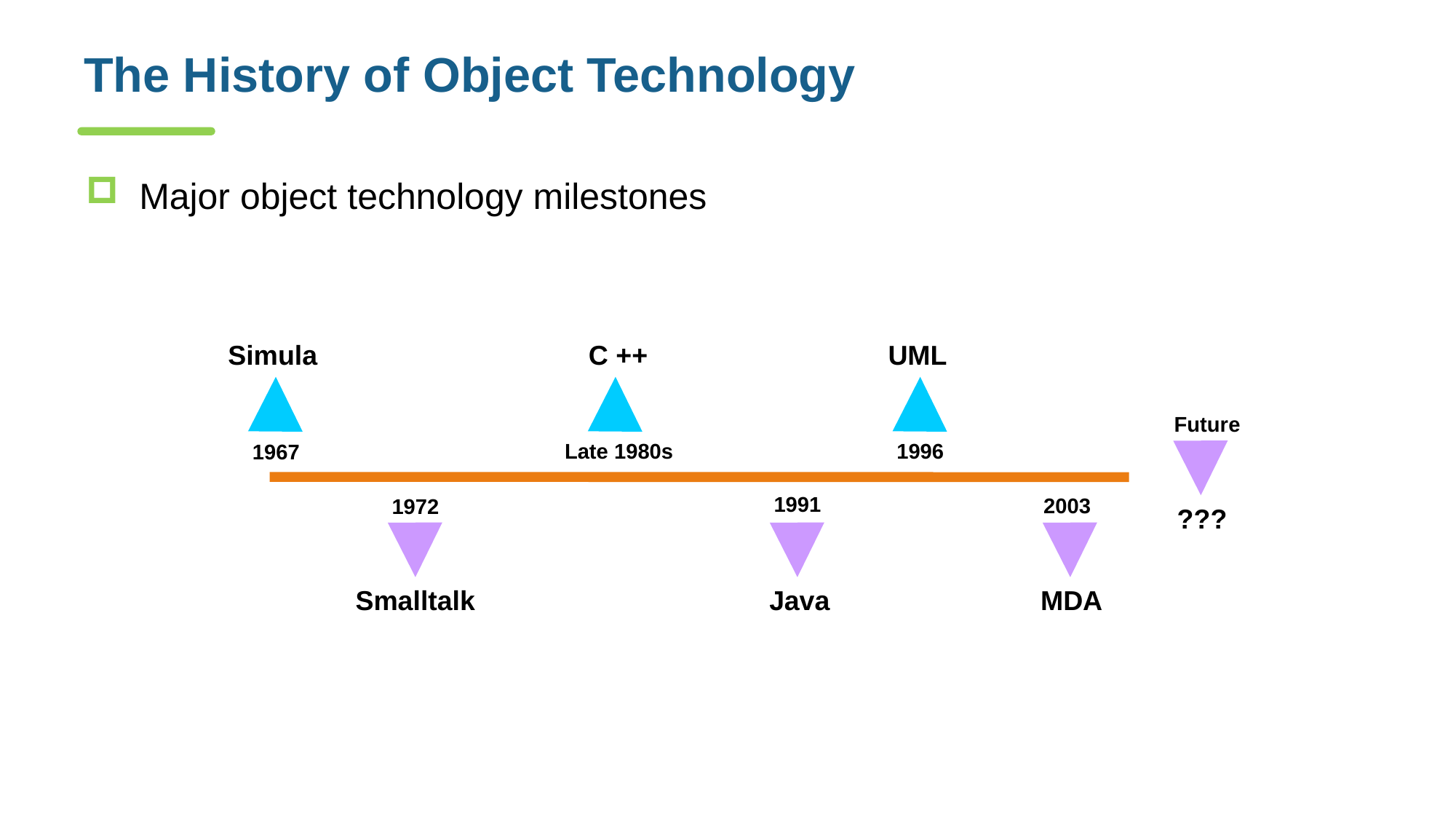

# The History of Object Technology
Major object technology milestones
C ++

Late 1980s
UML

1996
Simula

1967
Future

1991
2003
1972
???

Smalltalk
Java
MDA
38